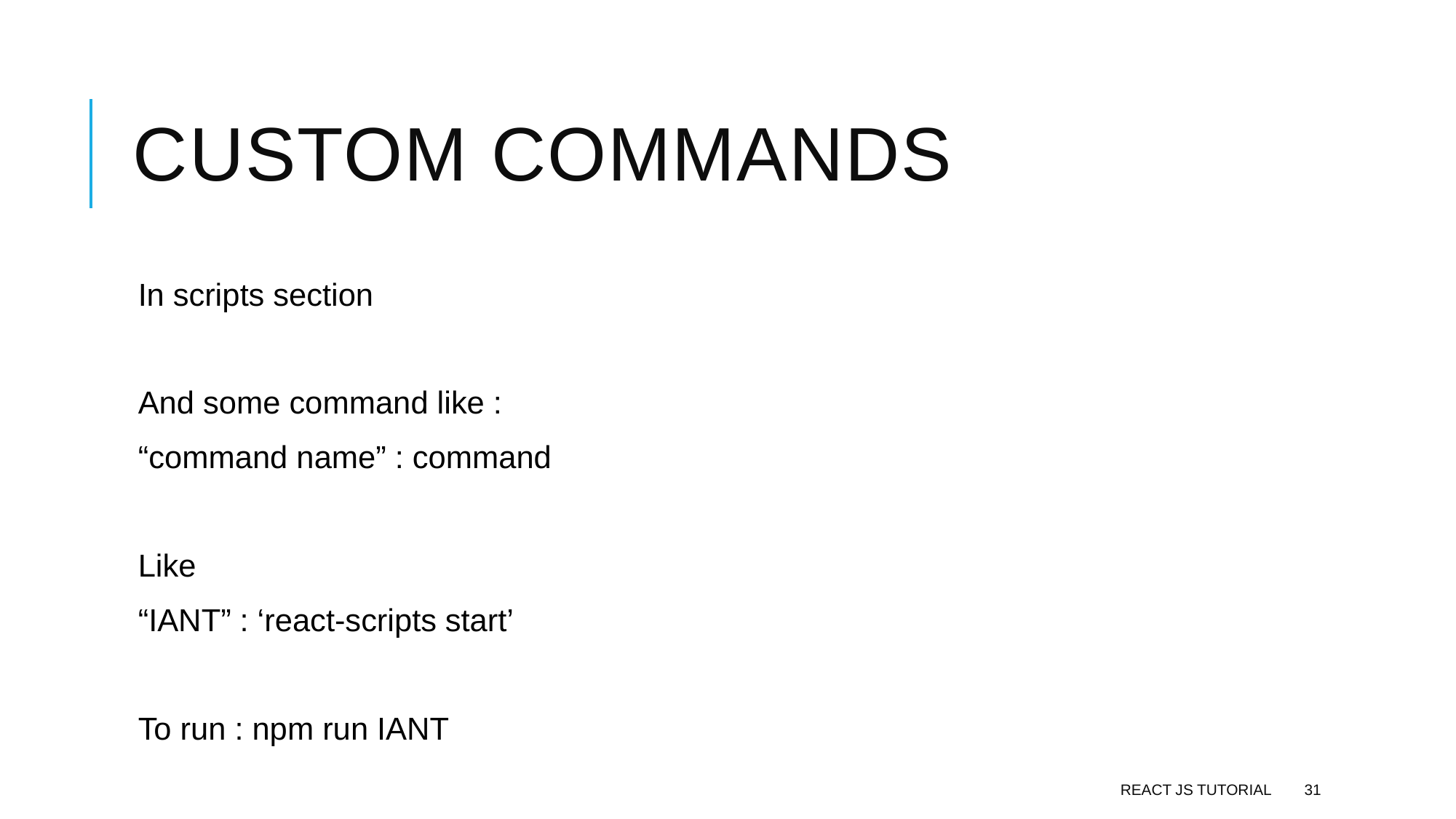

# Custom commands
In scripts section

And some command like :
“command name” : command

Like
“IANT” : ‘react-scripts start’

To run : npm run IANT
React JS Tutorial
31